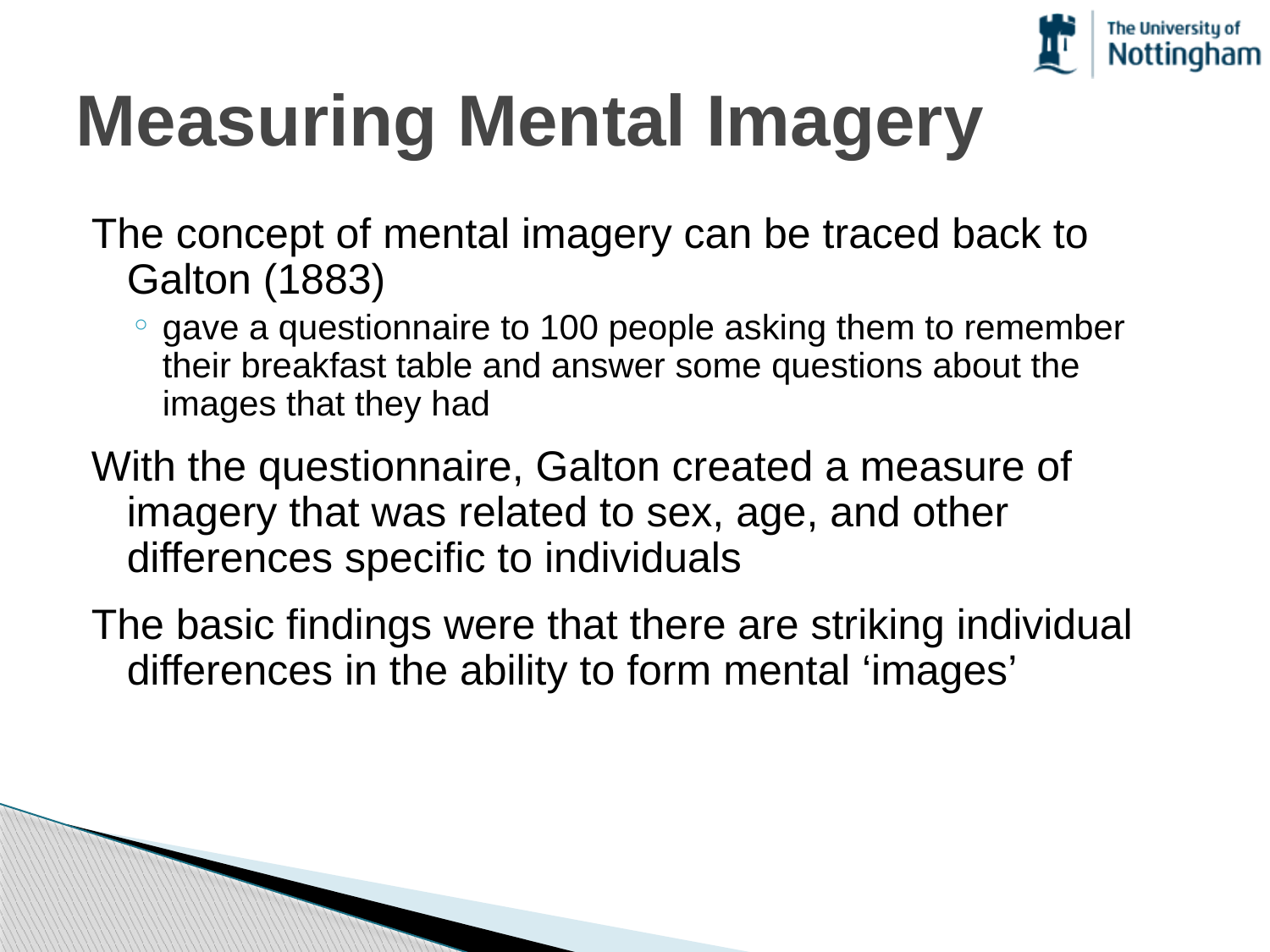

# Measuring Mental Imagery
The concept of mental imagery can be traced back to Galton (1883)
gave a questionnaire to 100 people asking them to remember their breakfast table and answer some questions about the images that they had
With the questionnaire, Galton created a measure of imagery that was related to sex, age, and other differences specific to individuals
The basic findings were that there are striking individual differences in the ability to form mental ‘images’